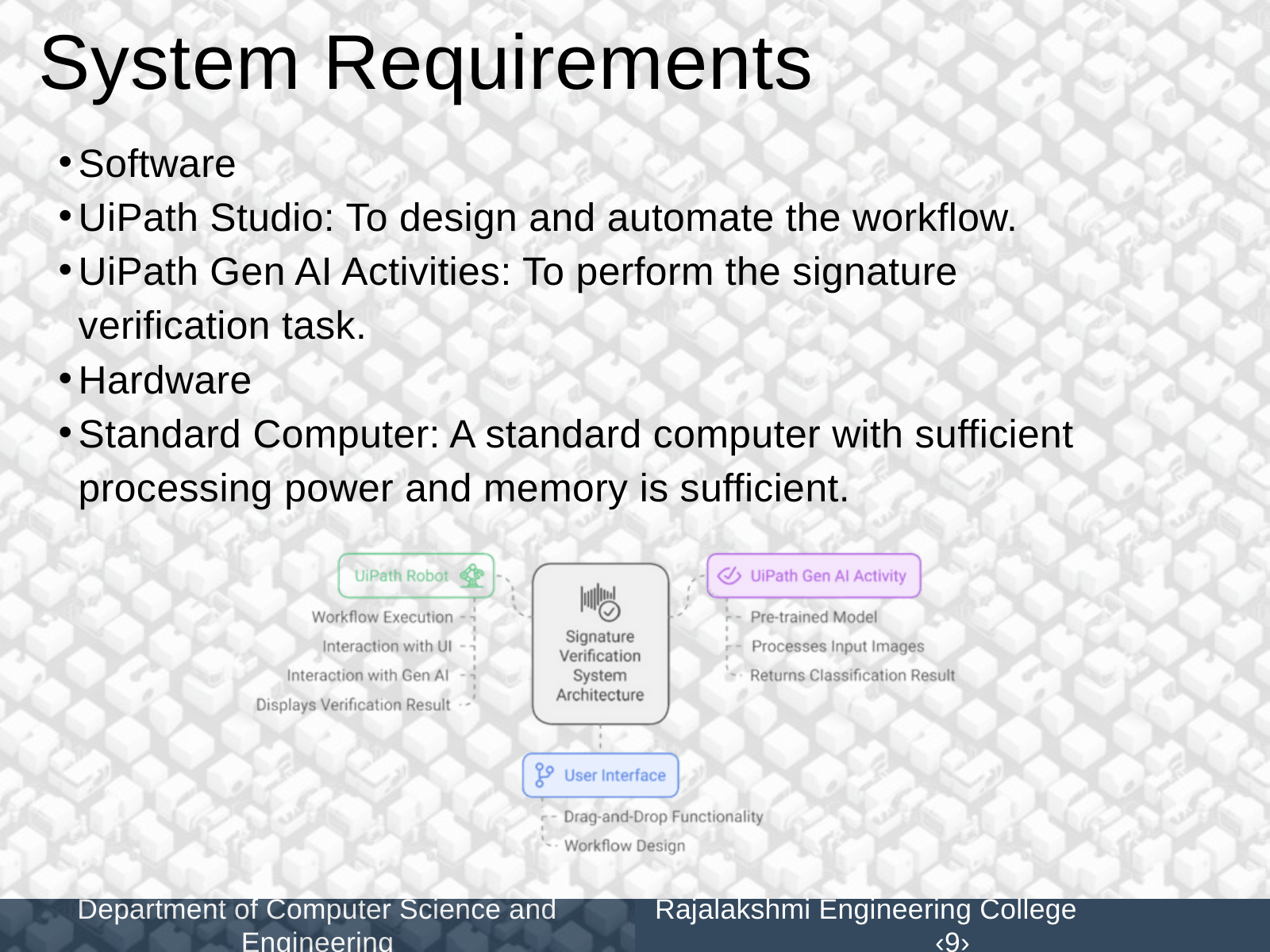

System Requirements

Software
UiPath Studio: To design and automate the workflow.
UiPath Gen AI Activities: To perform the signature verification task.
Hardware
Standard Computer: A standard computer with sufficient processing power and memory is sufficient.

Department of Computer Science and Engineering

Rajalakshmi Engineering College 		‹9›